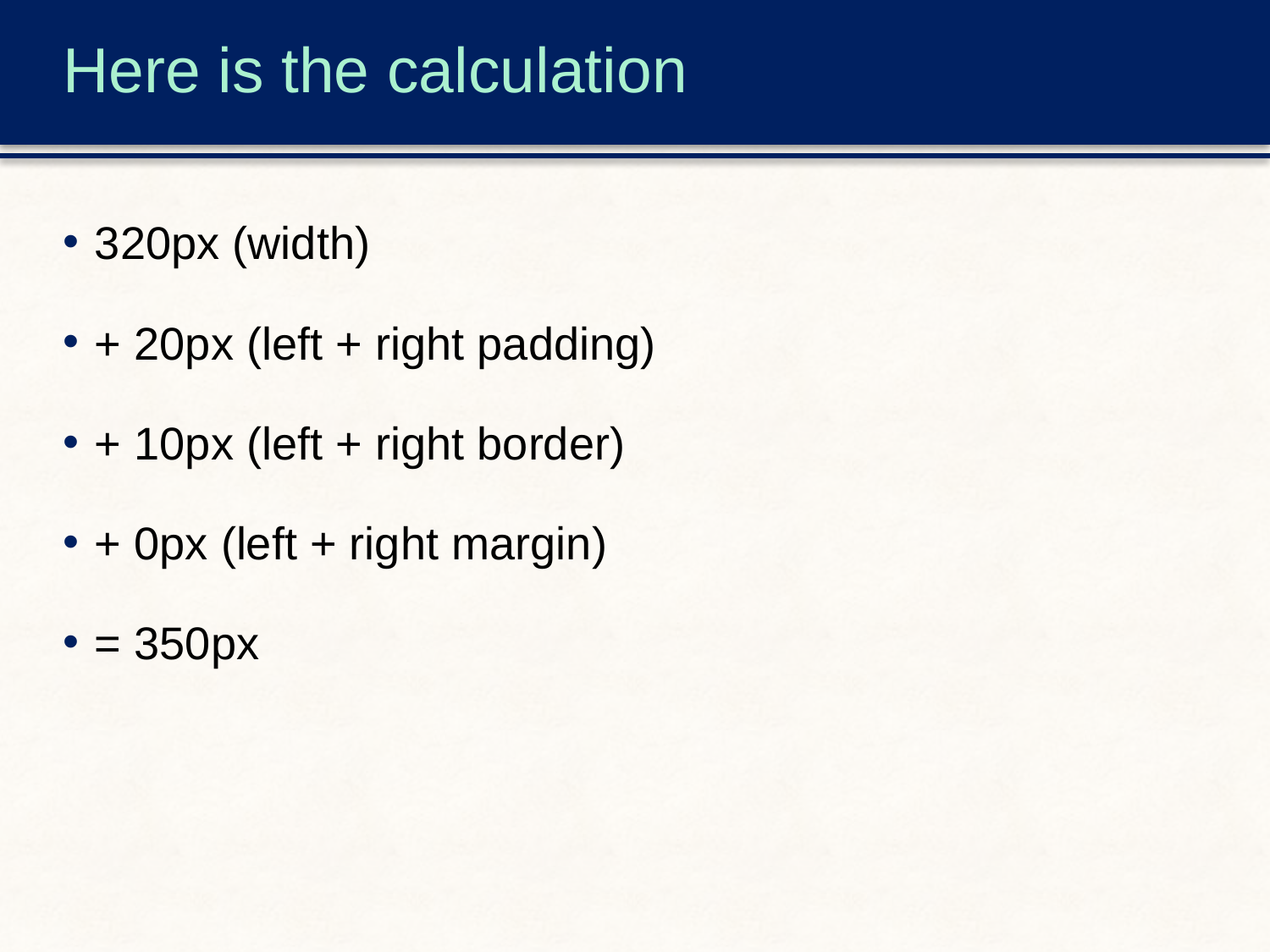

# Here is the calculation
320px (width)
+ 20px (left + right padding)
+ 10px (left + right border)
+ 0px (left + right margin)
= 350px